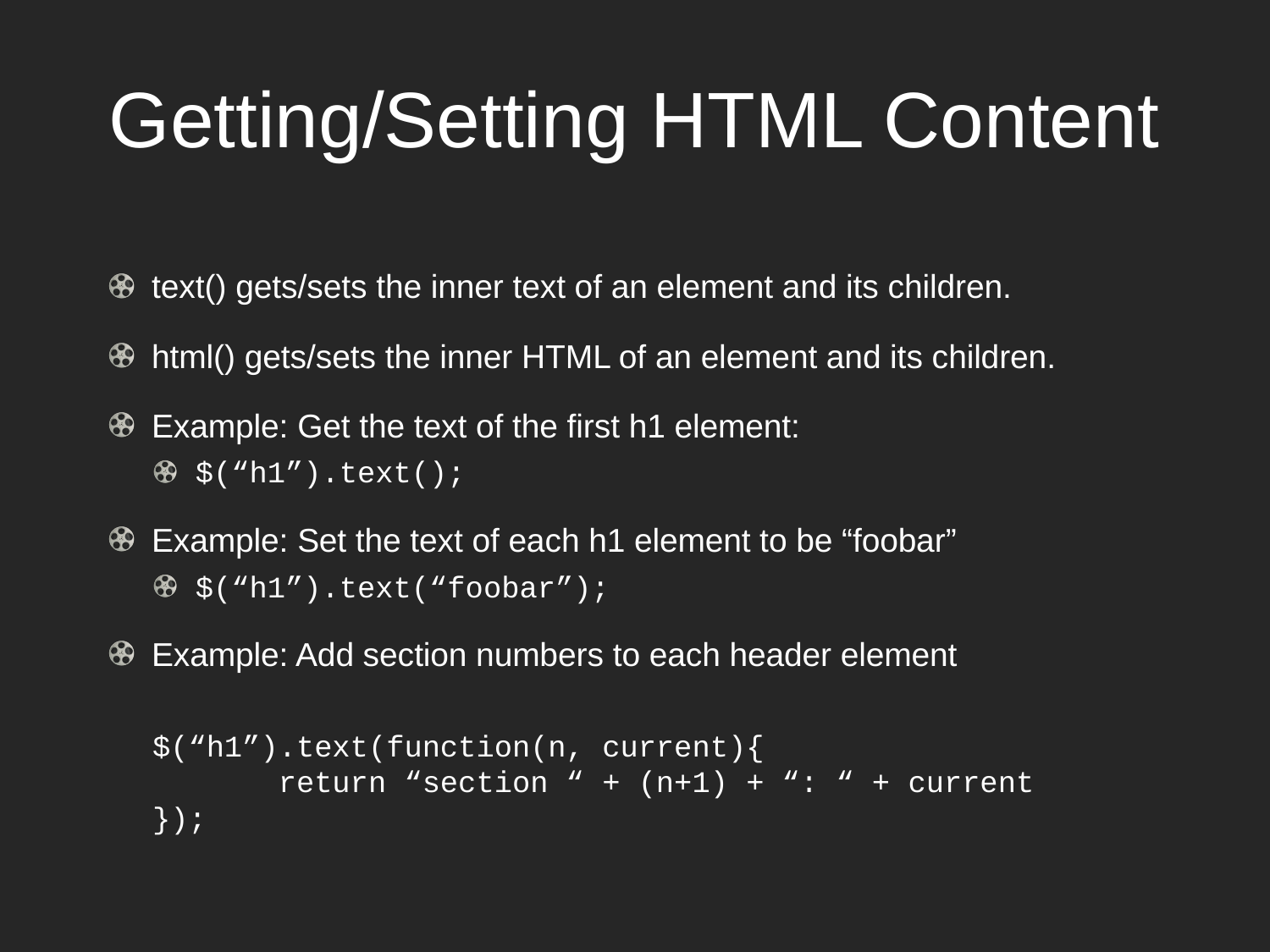

# Getting/Setting HTML Content
text() gets/sets the inner text of an element and its children.
html() gets/sets the inner HTML of an element and its children.
Example: Get the text of the first h1 element:
$(“h1”).text();
Example: Set the text of each h1 element to be “foobar”
$(“h1”).text(“foobar”);
Example: Add section numbers to each header element

$(“h1”).text(function(n, current){
       return “section “ + (n+1) + “: “ + current
});